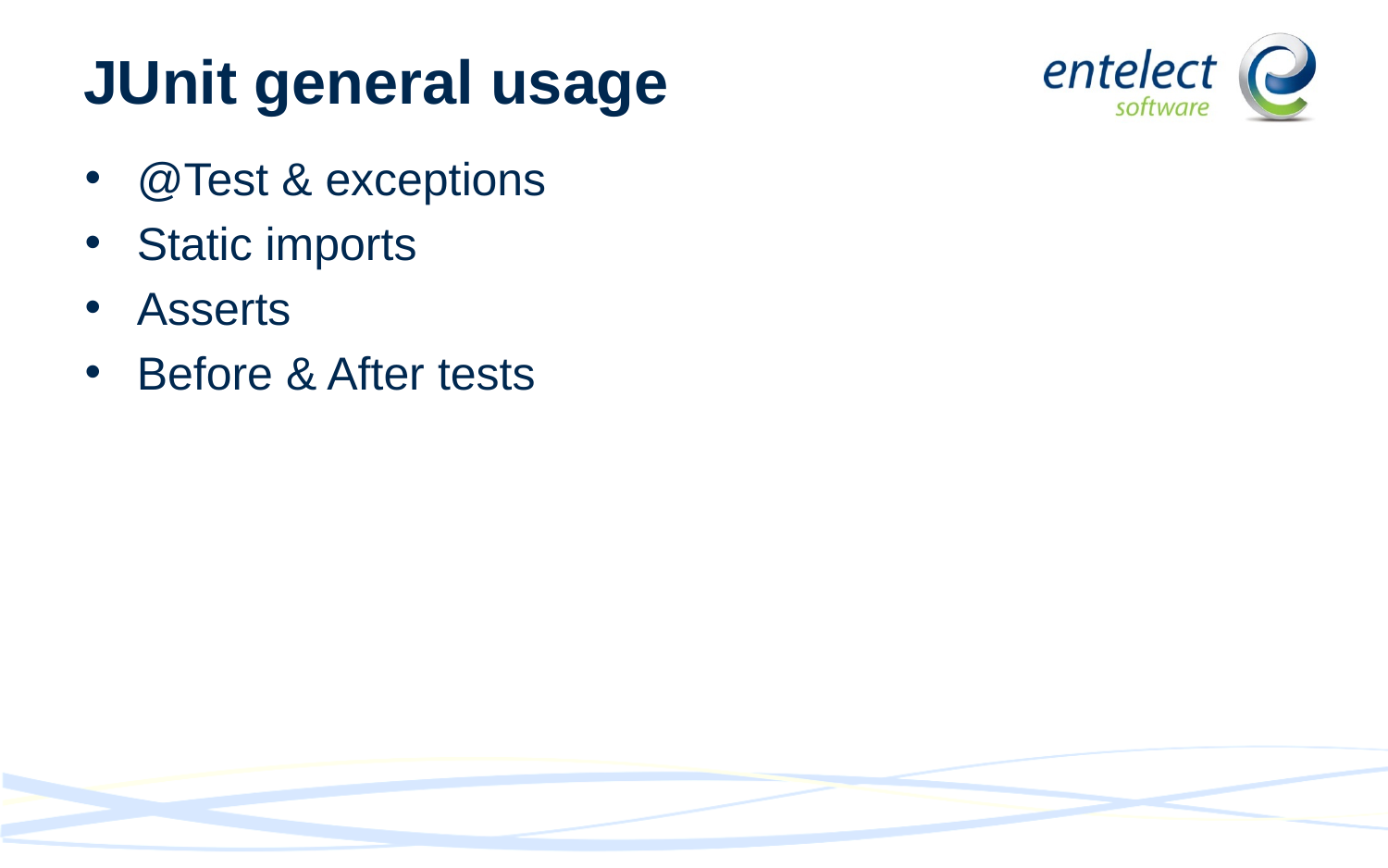

# JUnit general usage
@Test & exceptions
Static imports
Asserts
Before & After tests